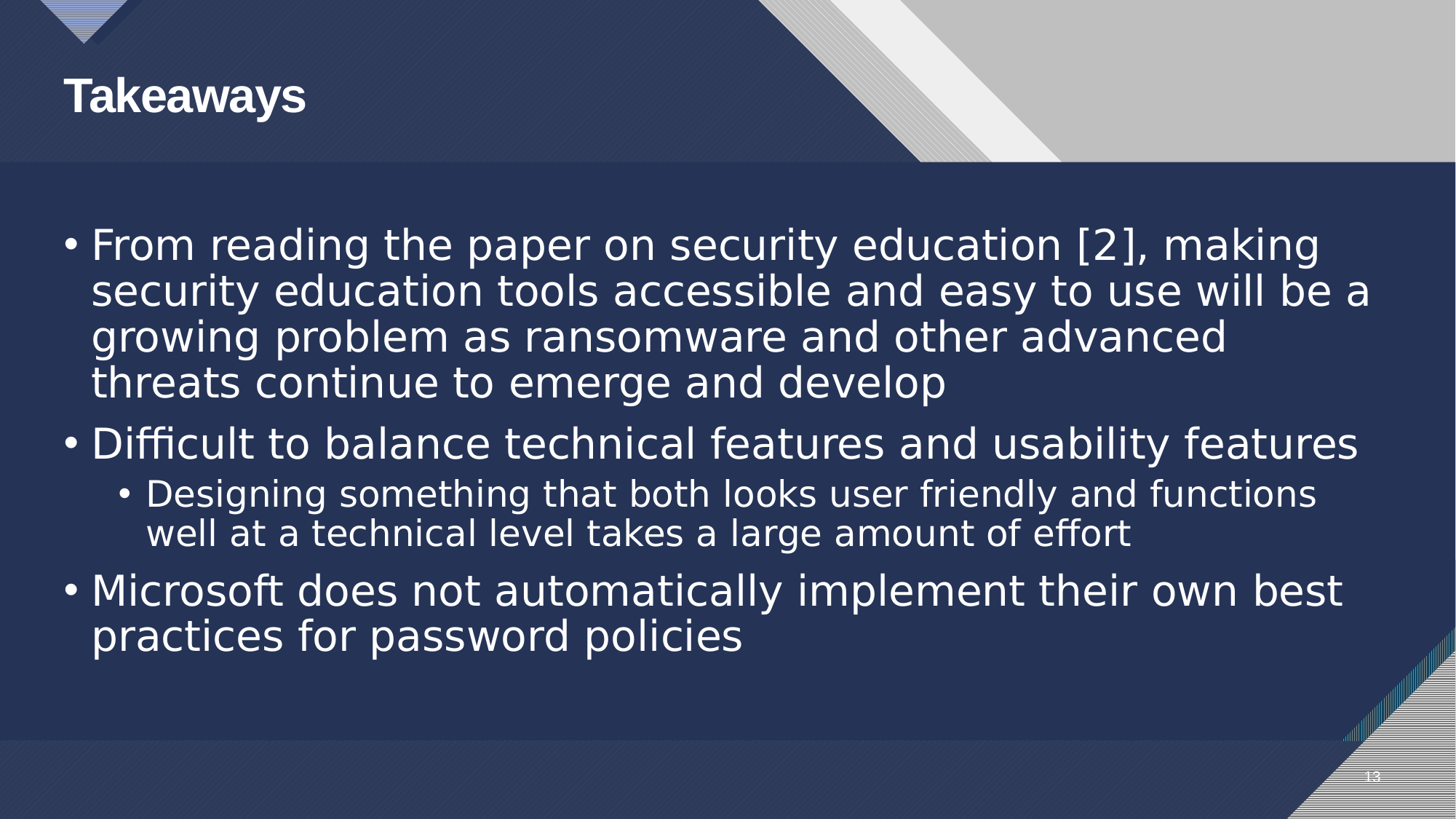

# Takeaways
From reading the paper on security education [2], making security education tools accessible and easy to use will be a growing problem as ransomware and other advanced threats continue to emerge and develop
Difficult to balance technical features and usability features
Designing something that both looks user friendly and functions well at a technical level takes a large amount of effort
Microsoft does not automatically implement their own best practices for password policies

13